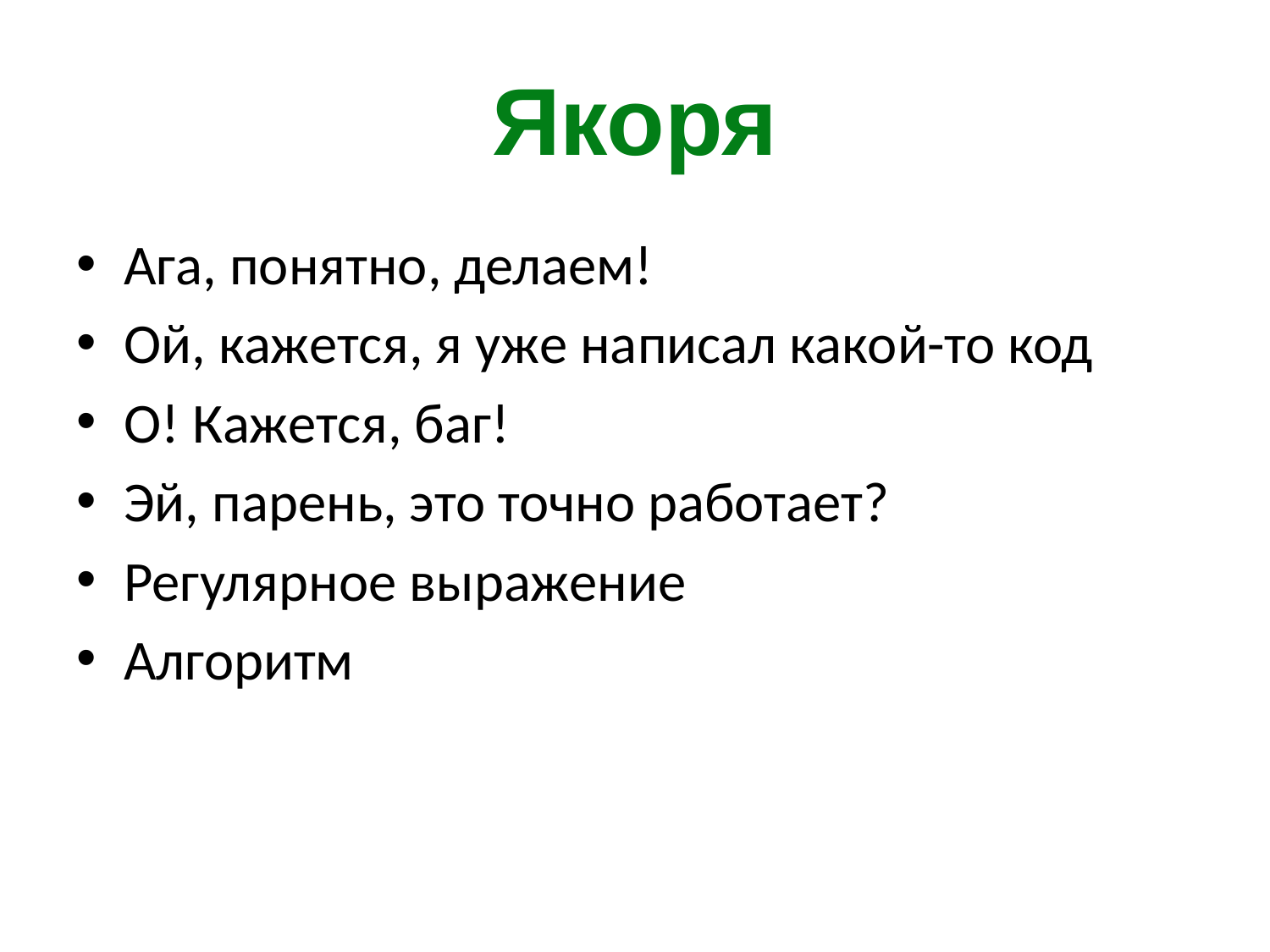

# Якоря
Ага, понятно, делаем!
Ой, кажется, я уже написал какой-то код
О! Кажется, баг!
Эй, парень, это точно работает?
Регулярное выражение
Алгоритм